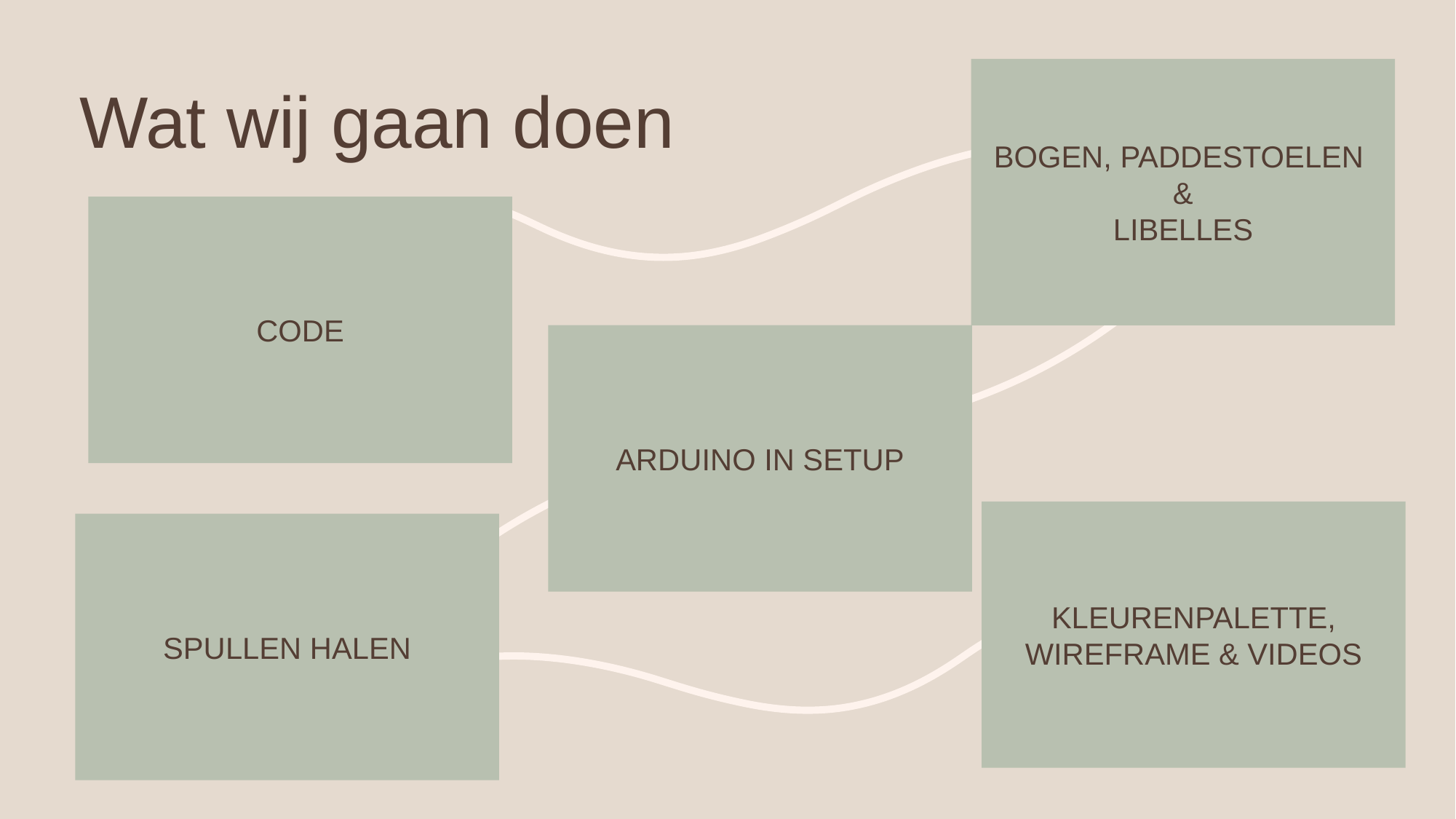

Bogen, paddestoelen
&
Libelles
# Wat wij gaan doen
code
Arduino in setup
Kleurenpalette, wireframe & videos
Spullen halen